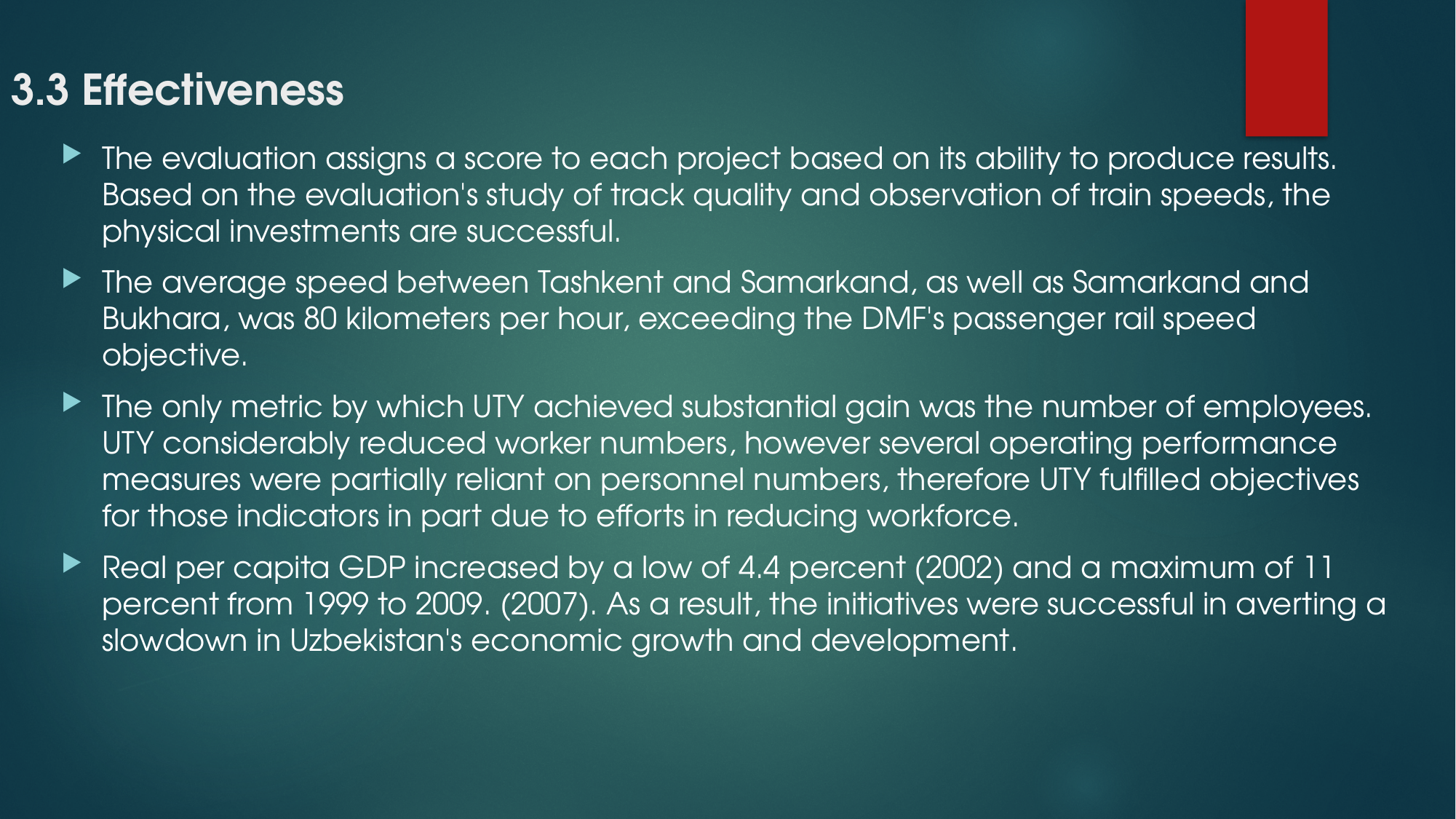

# 3.3 Effectiveness
The evaluation assigns a score to each project based on its ability to produce results. Based on the evaluation's study of track quality and observation of train speeds, the physical investments are successful.
The average speed between Tashkent and Samarkand, as well as Samarkand and Bukhara, was 80 kilometers per hour, exceeding the DMF's passenger rail speed objective.
The only metric by which UTY achieved substantial gain was the number of employees. UTY considerably reduced worker numbers, however several operating performance measures were partially reliant on personnel numbers, therefore UTY fulfilled objectives for those indicators in part due to efforts in reducing workforce.
Real per capita GDP increased by a low of 4.4 percent (2002) and a maximum of 11 percent from 1999 to 2009. (2007). As a result, the initiatives were successful in averting a slowdown in Uzbekistan's economic growth and development.